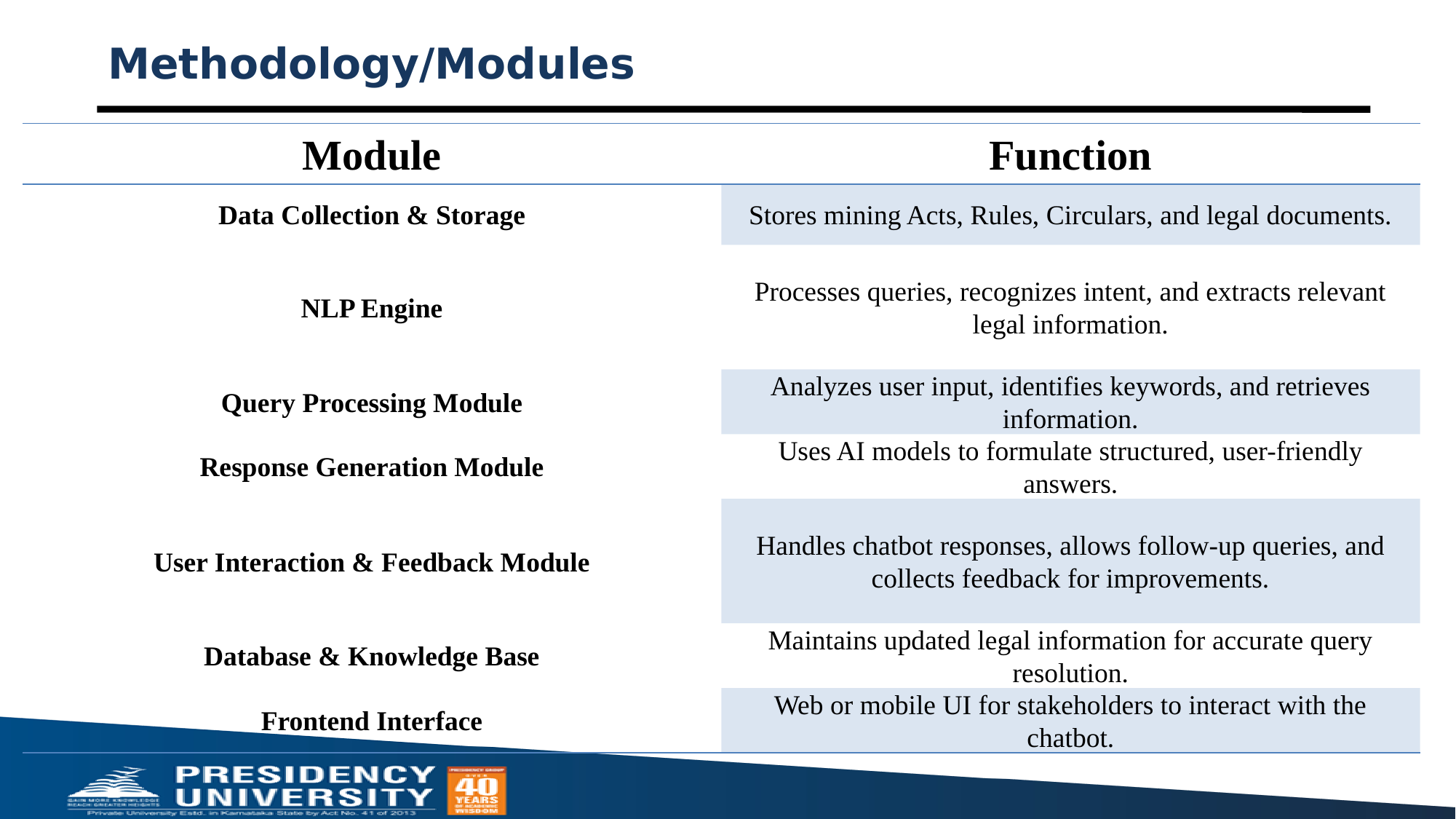

# Methodology/Modules
| Module | Function |
| --- | --- |
| Data Collection & Storage | Stores mining Acts, Rules, Circulars, and legal documents. |
| NLP Engine | Processes queries, recognizes intent, and extracts relevant legal information. |
| Query Processing Module | Analyzes user input, identifies keywords, and retrieves information. |
| Response Generation Module | Uses AI models to formulate structured, user-friendly answers. |
| User Interaction & Feedback Module | Handles chatbot responses, allows follow-up queries, and collects feedback for improvements. |
| Database & Knowledge Base | Maintains updated legal information for accurate query resolution. |
| Frontend Interface | Web or mobile UI for stakeholders to interact with the chatbot. |